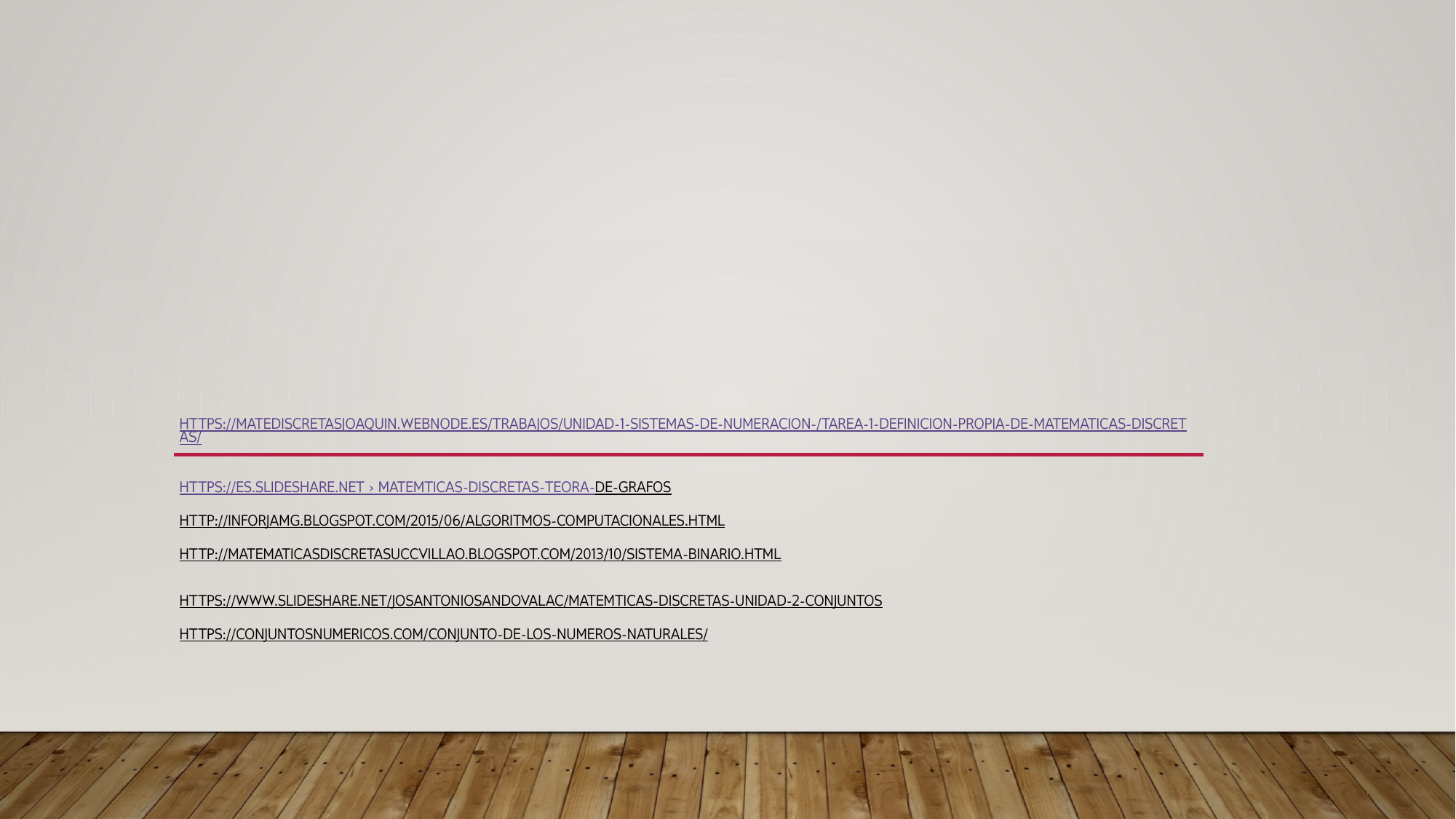

# https://matediscretasjoaquin.webnode.es/trabajos/unidad-1-sistemas-de-numeracion-/tarea-1-definicion-propia-de-matematicas-discretas/ https://es.slideshare.net › matemticas-discretas-teora-de-grafos http://inforjamg.blogspot.com/2015/06/algoritmos-computacionales.html http://matematicasdiscretasuccvillao.blogspot.com/2013/10/sistema-binario.html https://www.slideshare.net/JosAntonioSandovalAc/matemticas-discretas-unidad-2-conjuntos https://conjuntosnumericos.com/conjunto-de-los-numeros-naturales/